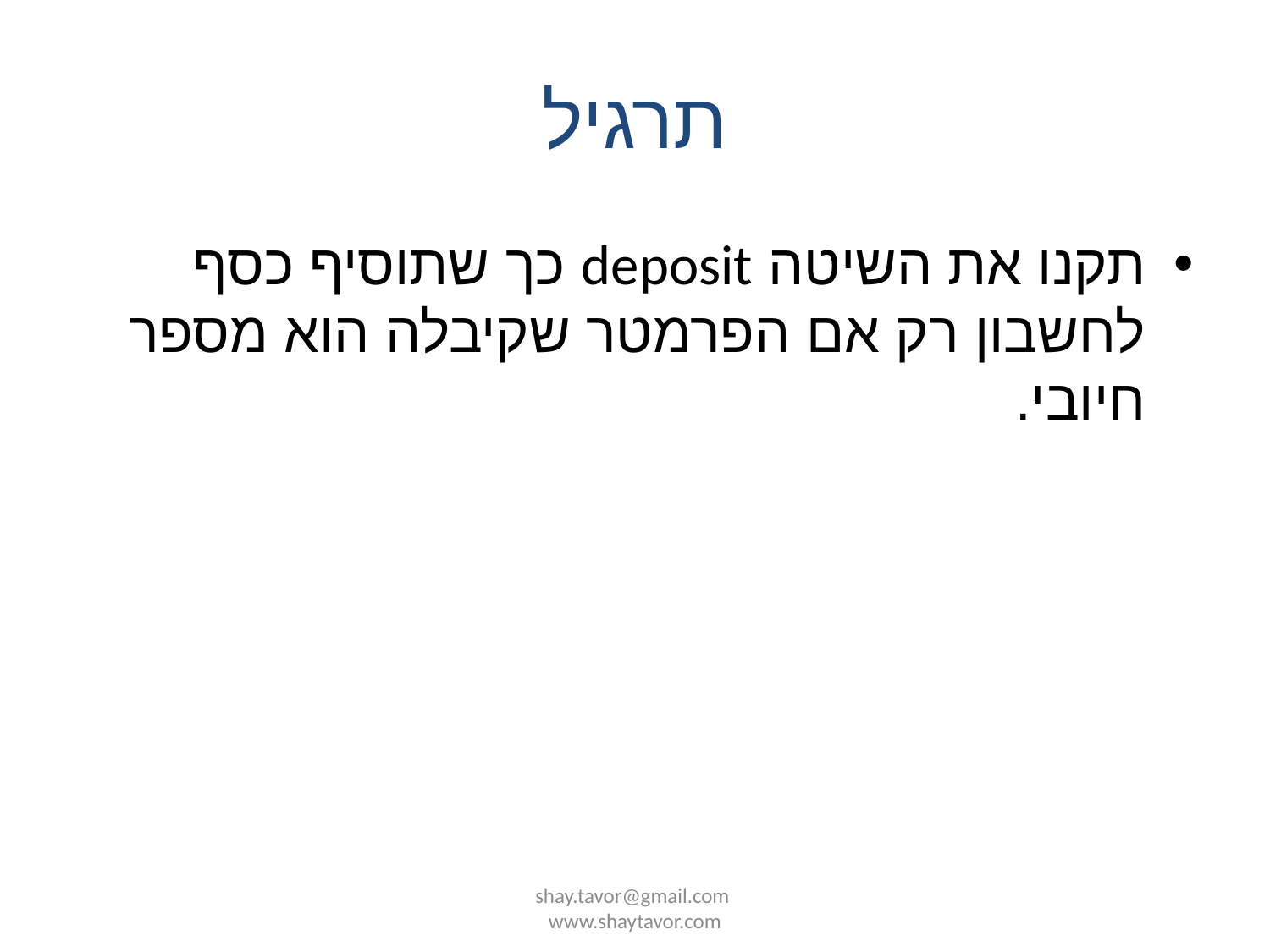

# תרגיל
תקנו את השיטה deposit כך שתוסיף כסף לחשבון רק אם הפרמטר שקיבלה הוא מספר חיובי.
shay.tavor@gmail.com  www.shaytavor.com